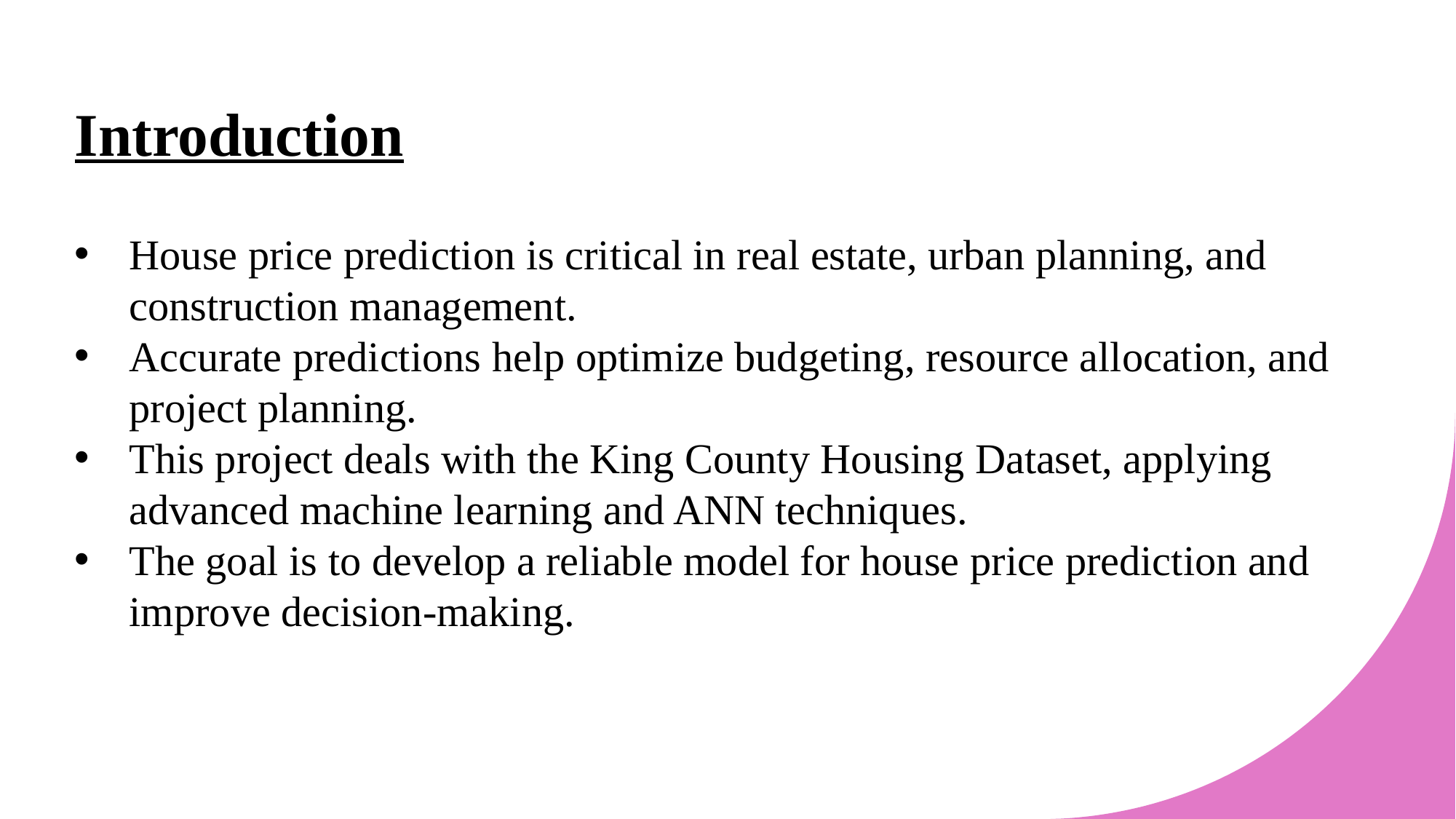

# Introduction
House price prediction is critical in real estate, urban planning, and construction management.
Accurate predictions help optimize budgeting, resource allocation, and project planning.
This project deals with the King County Housing Dataset, applying advanced machine learning and ANN techniques.
The goal is to develop a reliable model for house price prediction and improve decision-making.